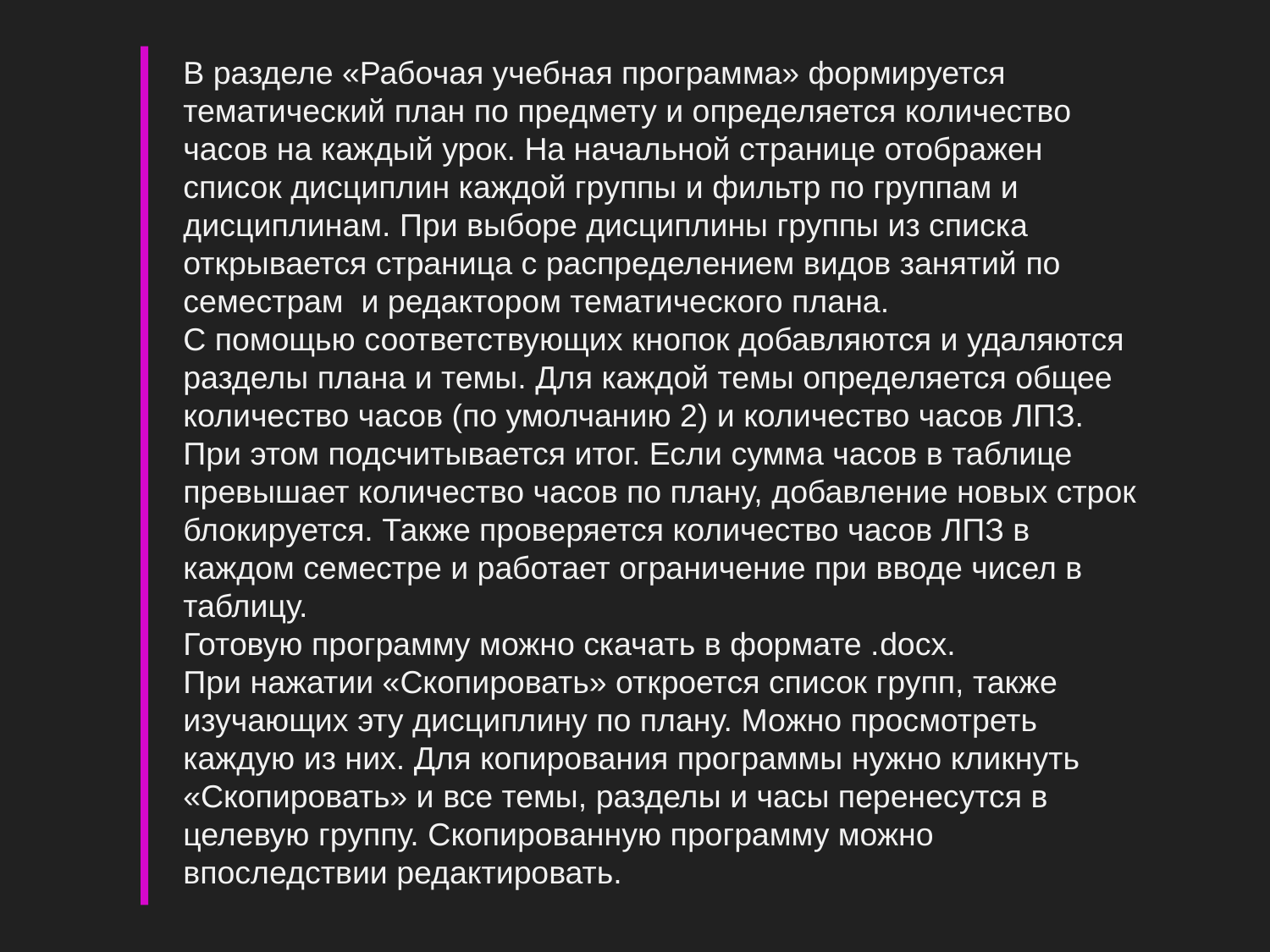

В разделе «Рабочая учебная программа» формируется тематический план по предмету и определяется количество часов на каждый урок. На начальной странице отображен список дисциплин каждой группы и фильтр по группам и дисциплинам. При выборе дисциплины группы из списка открывается страница с распределением видов занятий по семестрам  и редактором тематического плана.
С помощью соответствующих кнопок добавляются и удаляются разделы плана и темы. Для каждой темы определяется общее количество часов (по умолчанию 2) и количество часов ЛПЗ. При этом подсчитывается итог. Если сумма часов в таблице превышает количество часов по плану, добавление новых строк блокируется. Также проверяется количество часов ЛПЗ в каждом семестре и работает ограничение при вводе чисел в таблицу.
Готовую программу можно скачать в формате .docx.
При нажатии «Скопировать» откроется список групп, также изучающих эту дисциплину по плану. Можно просмотреть каждую из них. Для копирования программы нужно кликнуть «Скопировать» и все темы, разделы и часы перенесутся в целевую группу. Скопированную программу можно впоследствии редактировать.